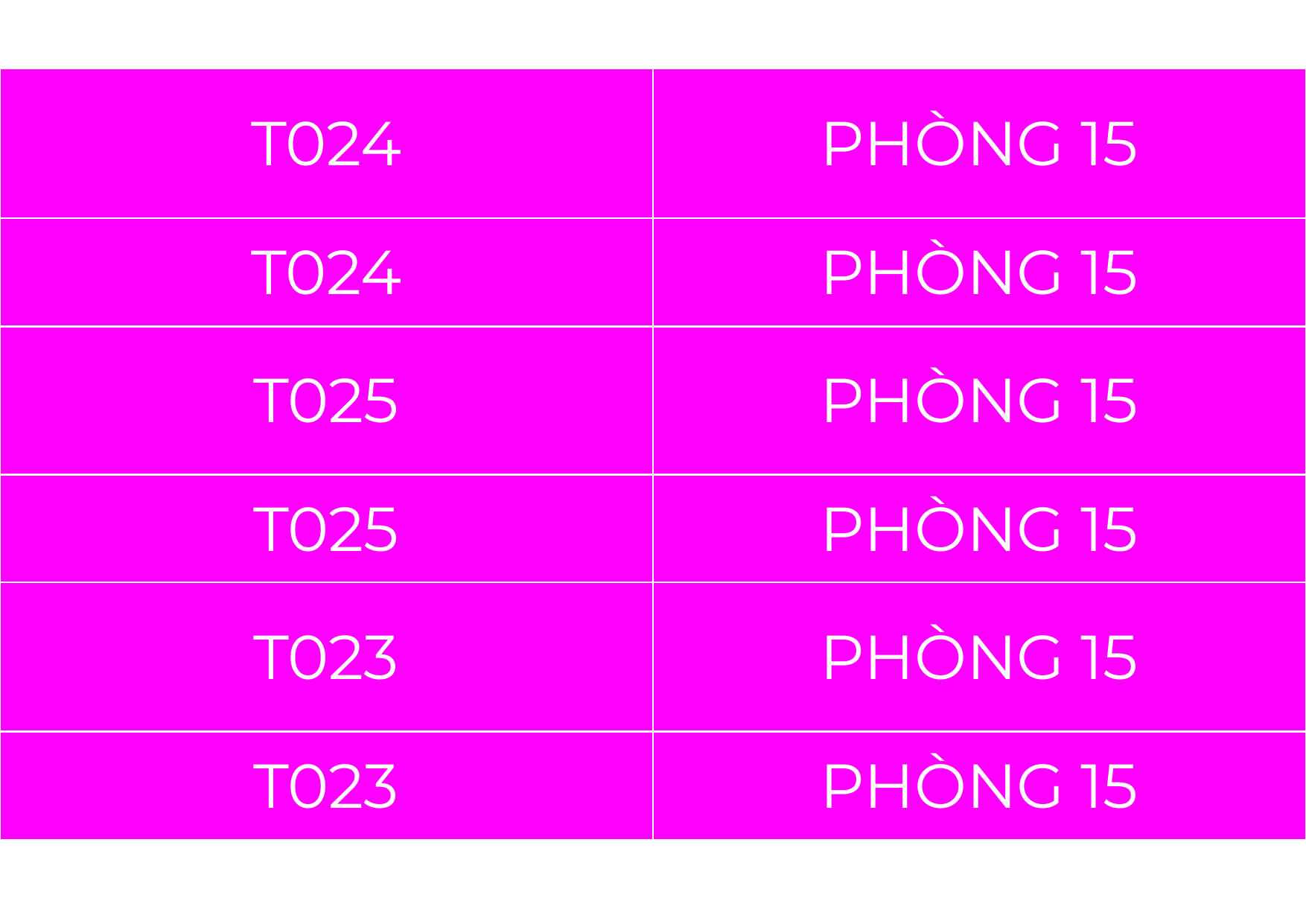

| T024 | PHÒNG 15 |
| --- | --- |
| T024 | PHÒNG 15 |
| --- | --- |
| T025 | PHÒNG 15 |
| --- | --- |
| T025 | PHÒNG 15 |
| --- | --- |
| T023 | PHÒNG 15 |
| --- | --- |
| T023 | PHÒNG 15 |
| --- | --- |